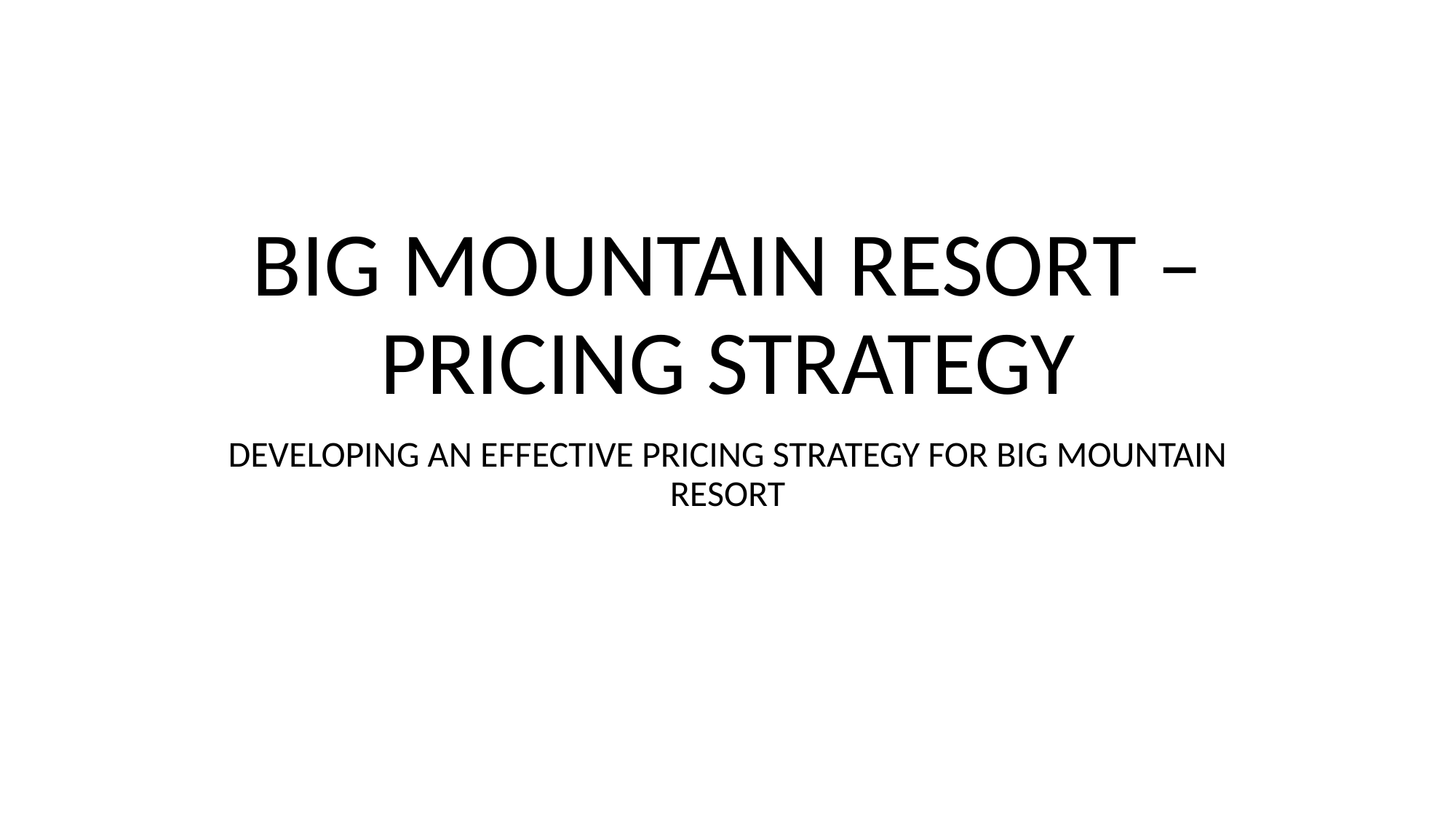

# BIG MOUNTAIN RESORT – PRICING STRATEGY
DEVELOPING AN EFFECTIVE PRICING STRATEGY FOR BIG MOUNTAIN RESORT